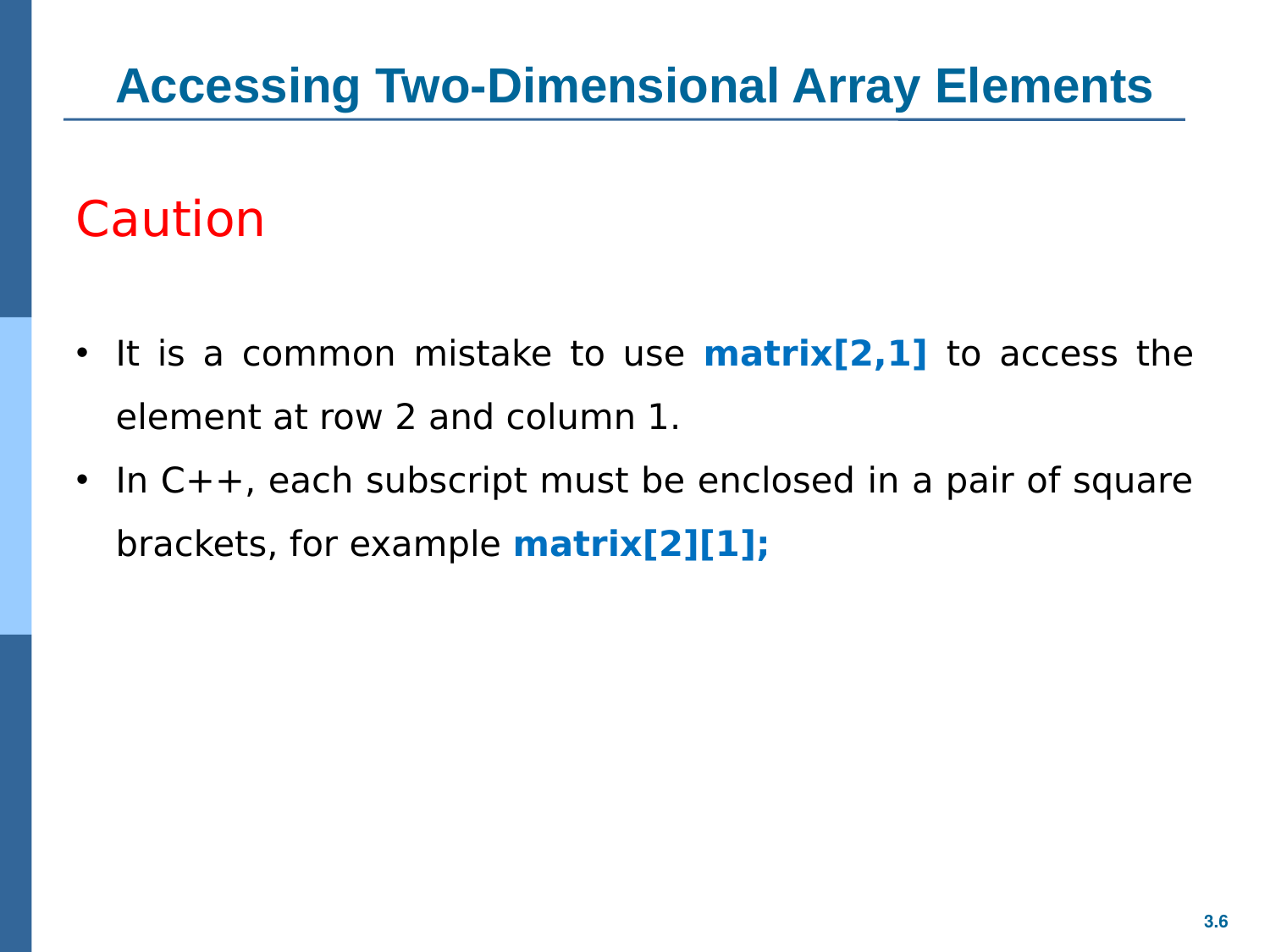

# Accessing Two-Dimensional Array Elements
Caution

It is a common mistake to use matrix[2,1] to access the element at row 2 and column 1.
In C++, each subscript must be enclosed in a pair of square brackets, for example matrix[2][1];